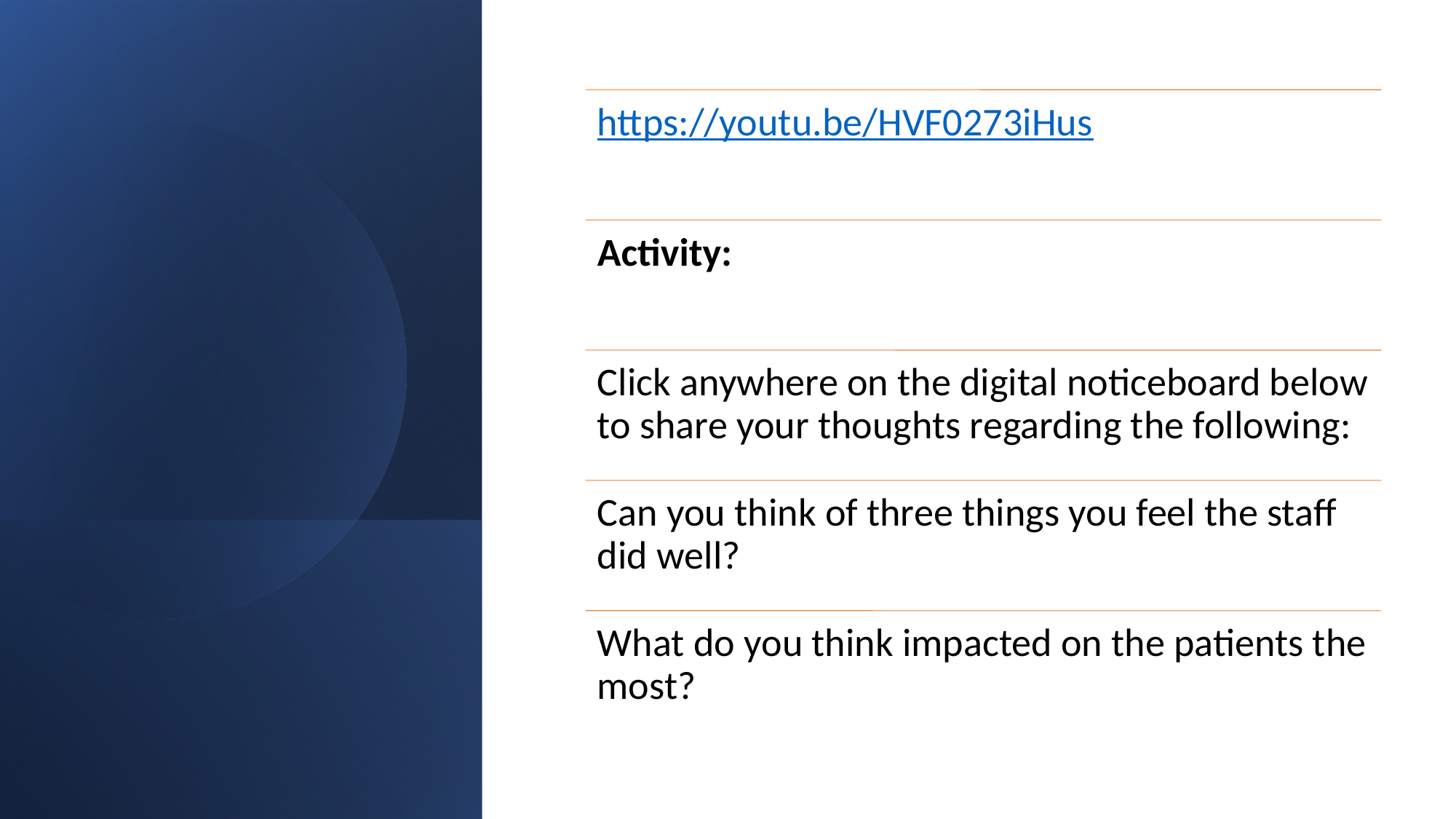

https://youtu.be/HVF0273iHus
Activity:
Click anywhere on the digital noticeboard below to share your thoughts regarding the following:
Can you think of three things you feel the staff did well?
What do you think impacted on the patients the most?

Created by Tayo Alebiosu